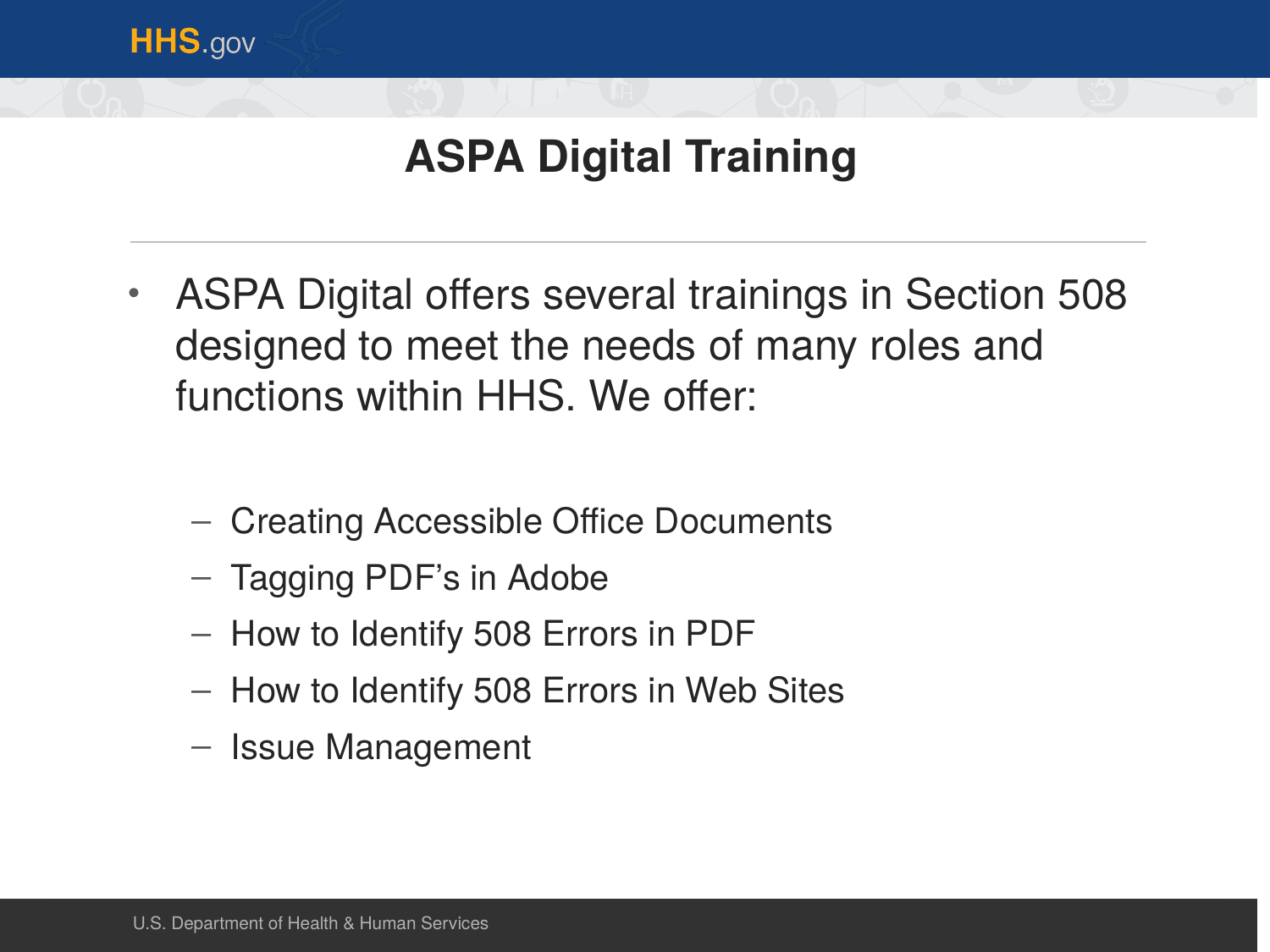

# ASPA Digital Training
ASPA Digital offers several trainings in Section 508 designed to meet the needs of many roles and functions within HHS. We offer:

Creating Accessible Office Documents
Tagging PDF’s in Adobe
How to Identify 508 Errors in PDF
How to Identify 508 Errors in Web Sites
Issue Management